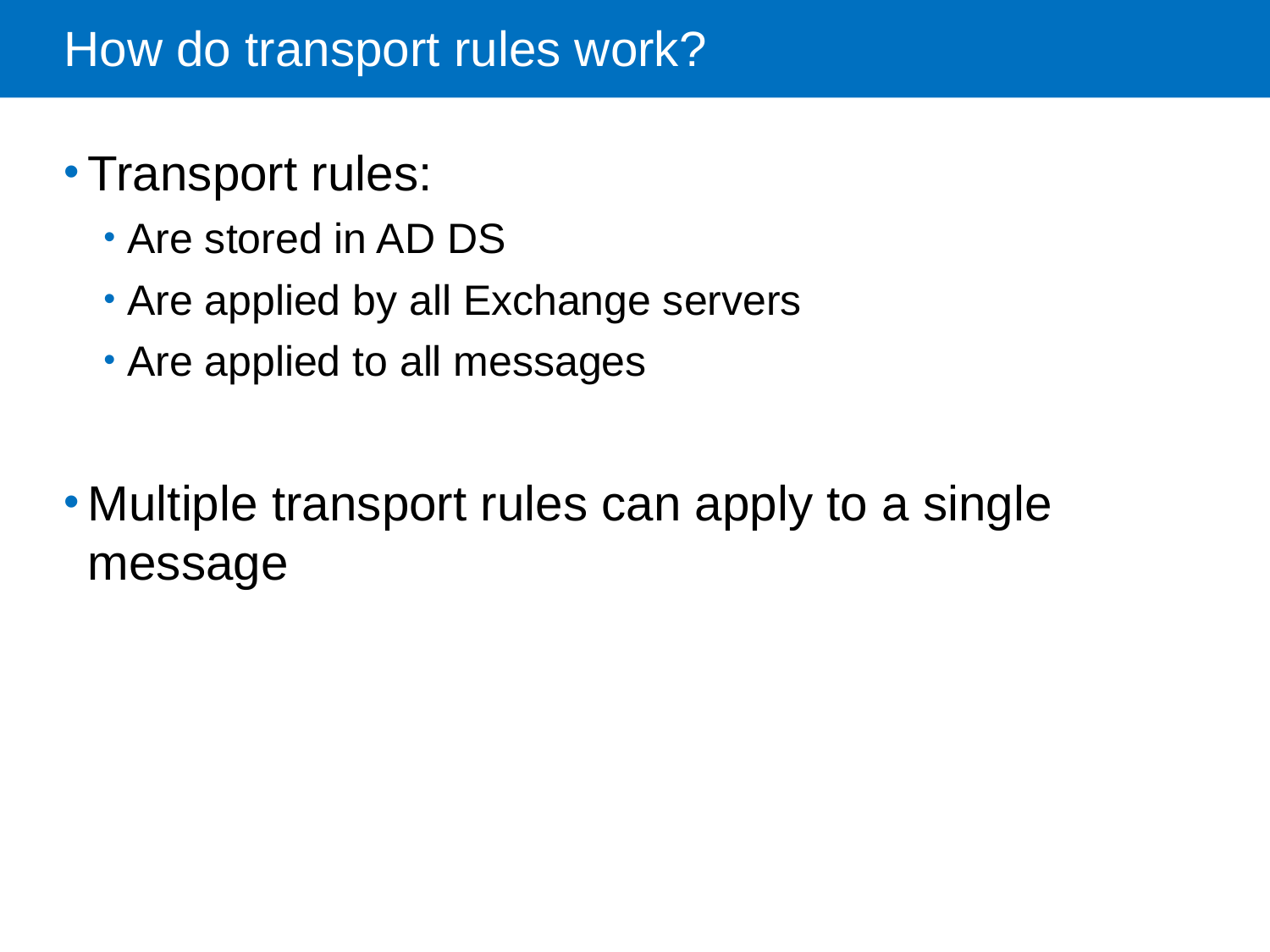

# How do transport rules work?
Transport rules:
Are stored in AD DS
Are applied by all Exchange servers
Are applied to all messages

Multiple transport rules can apply to a single message